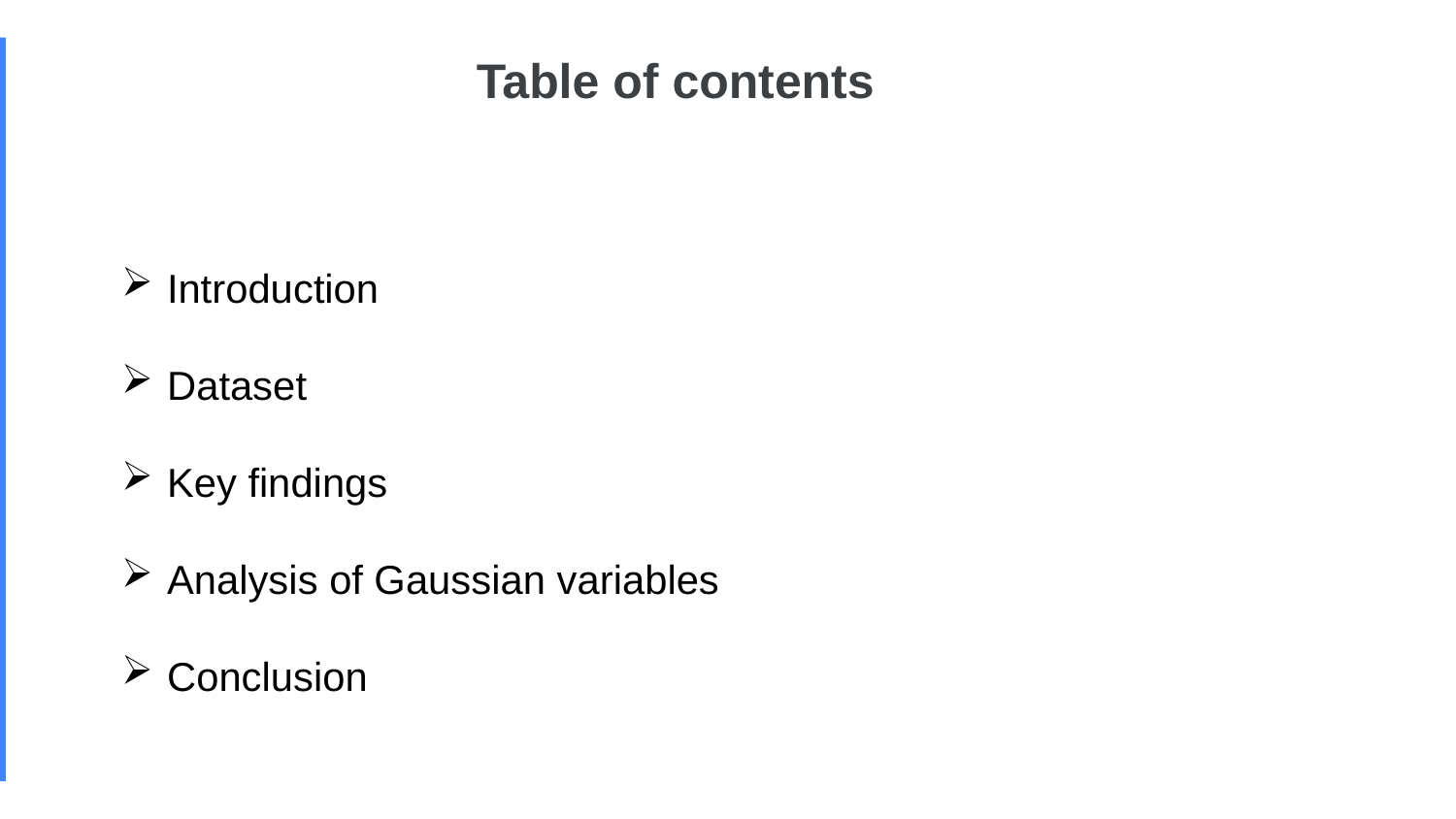

# Table of contents
Introduction

Dataset

Key findings

Analysis of Gaussian variables

Conclusion